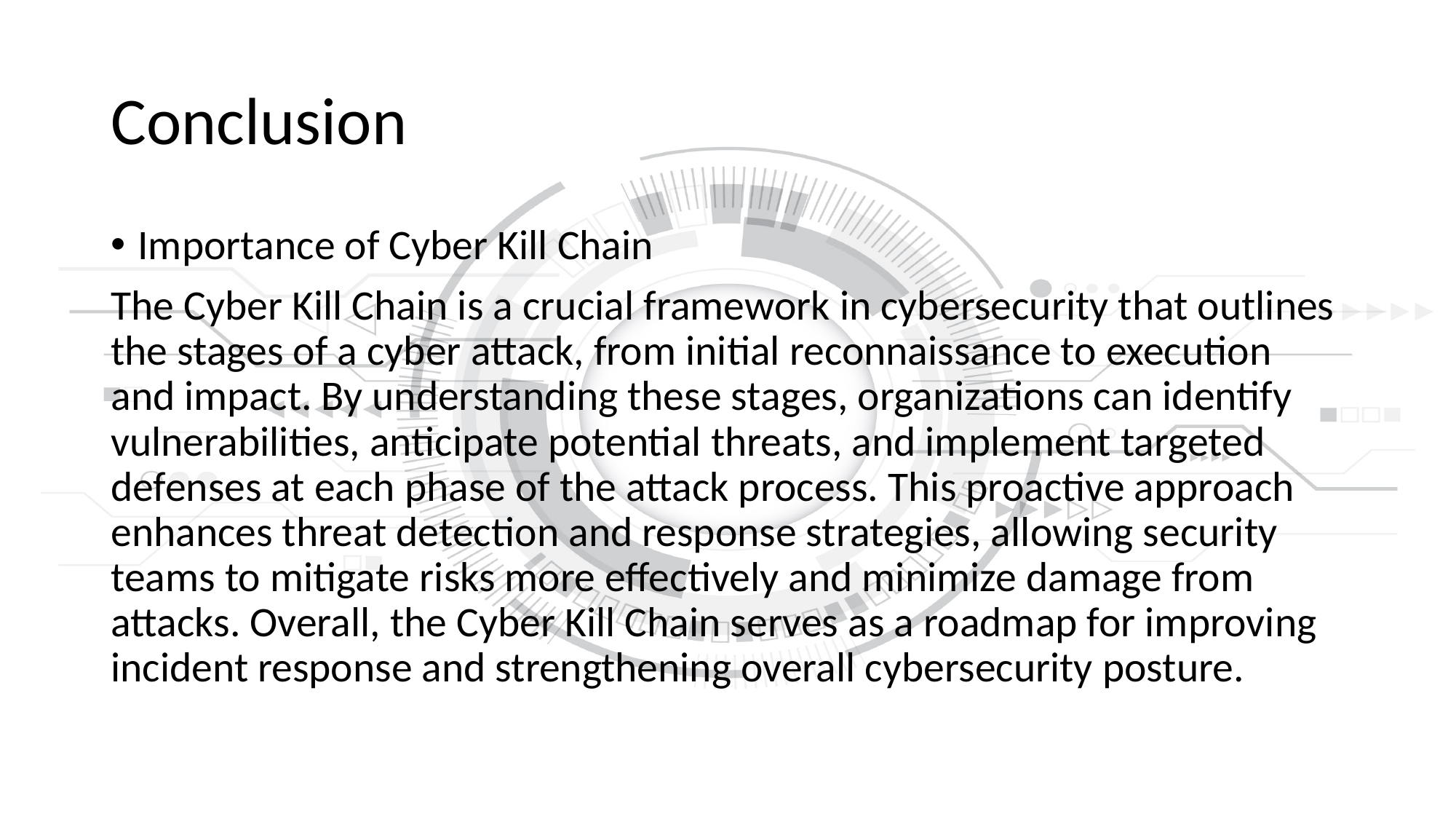

# Conclusion
Importance of Cyber Kill Chain
The Cyber Kill Chain is a crucial framework in cybersecurity that outlines the stages of a cyber attack, from initial reconnaissance to execution and impact. By understanding these stages, organizations can identify vulnerabilities, anticipate potential threats, and implement targeted defenses at each phase of the attack process. This proactive approach enhances threat detection and response strategies, allowing security teams to mitigate risks more effectively and minimize damage from attacks. Overall, the Cyber Kill Chain serves as a roadmap for improving incident response and strengthening overall cybersecurity posture.